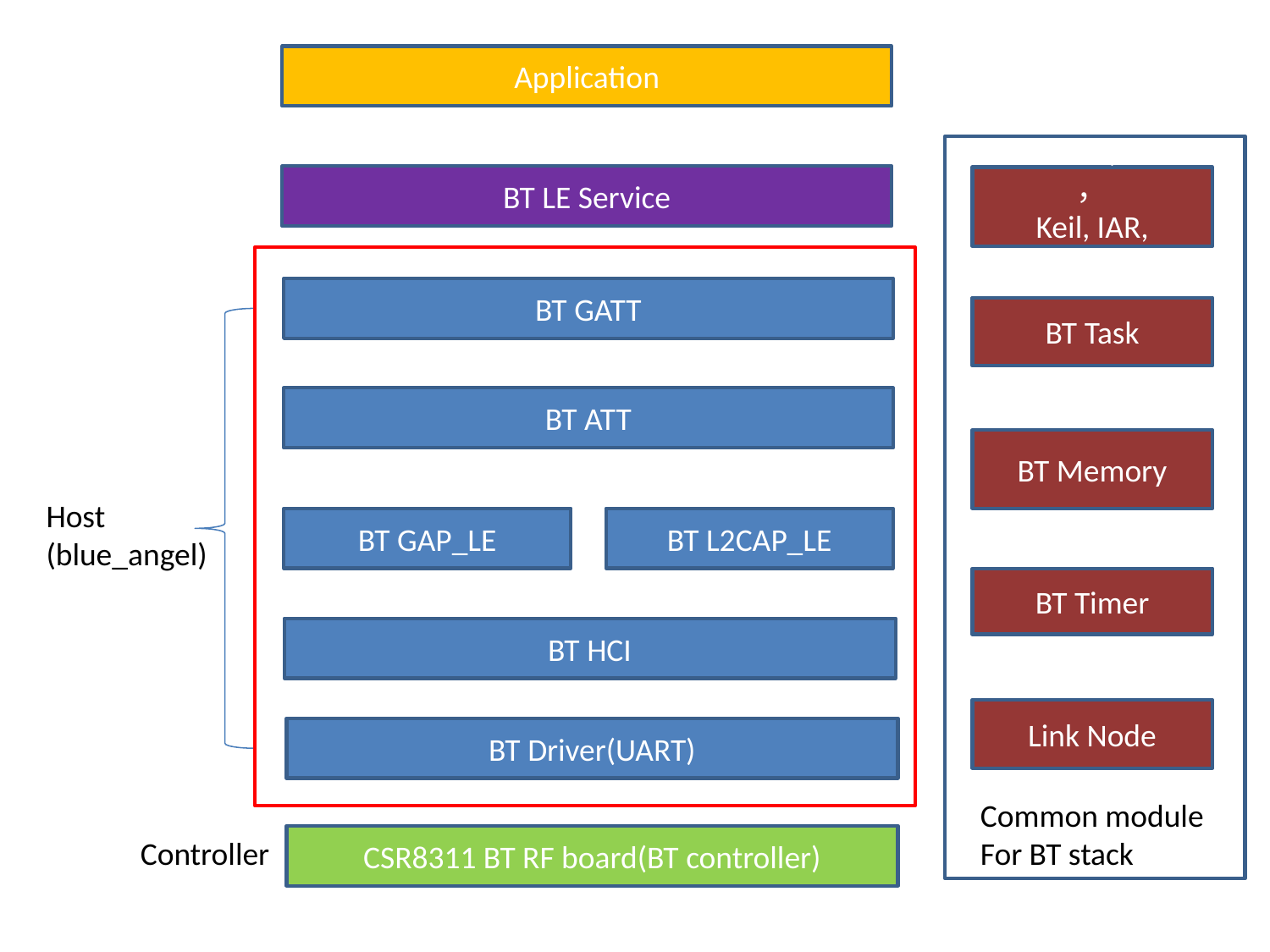

Application

BT LE Service
Platform(RTOS，
Keil, IAR, Linux…)

BT GATT
BT Task

BT ATT
BT Memory
Host
(blue_angel)
BT GAP_LE
BT L2CAP_LE
BT Timer
BT HCI
Link Node
BT Driver(UART)
Common module
For BT stack
CSR8311 BT RF board(BT controller)
Controller